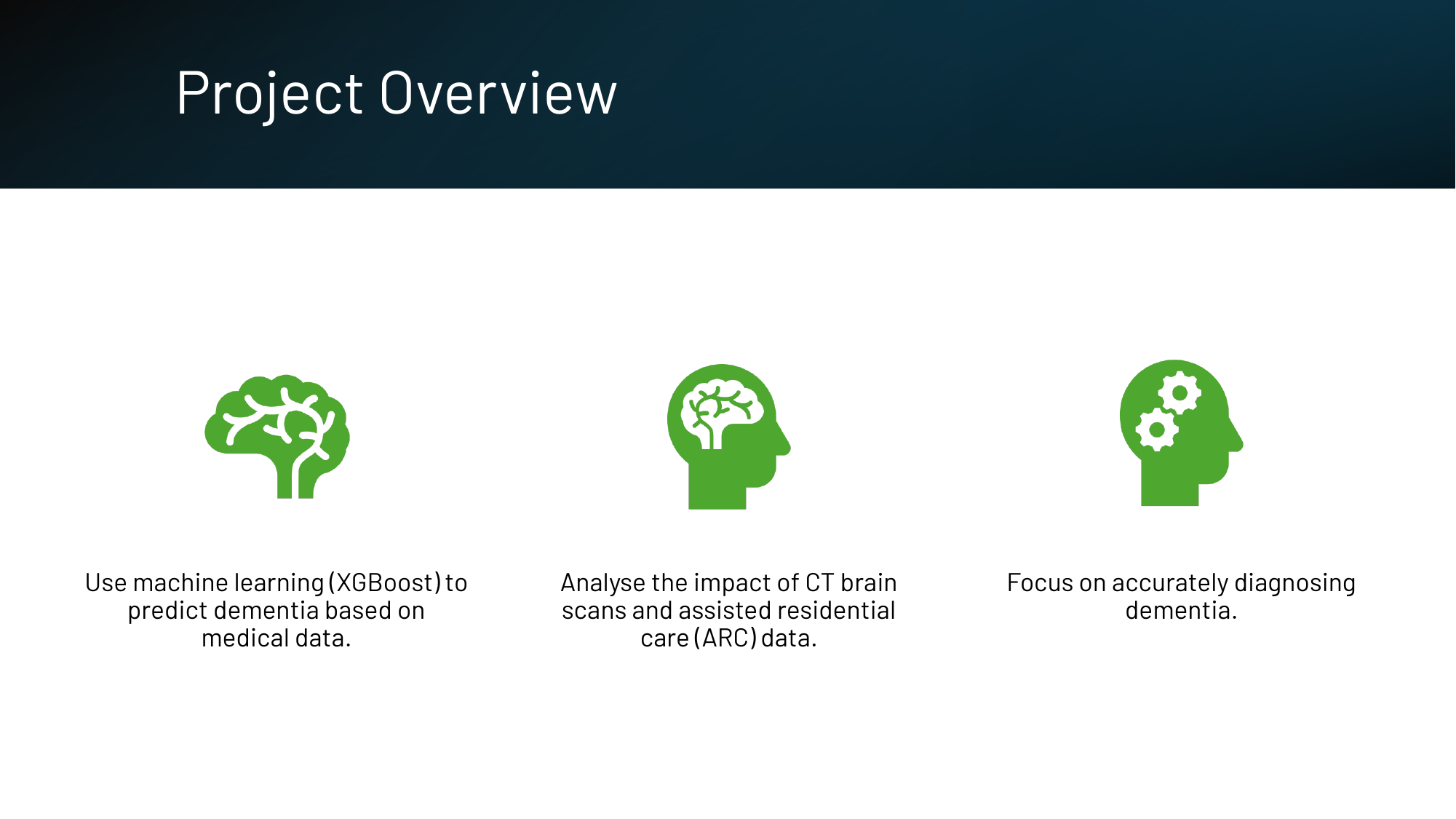

# Project Overview
Use machine learning (XGBoost) to predict dementia based on medical data.
Analyse the impact of CT brain scans and assisted residential care (ARC) data.
Focus on accurately diagnosing dementia.